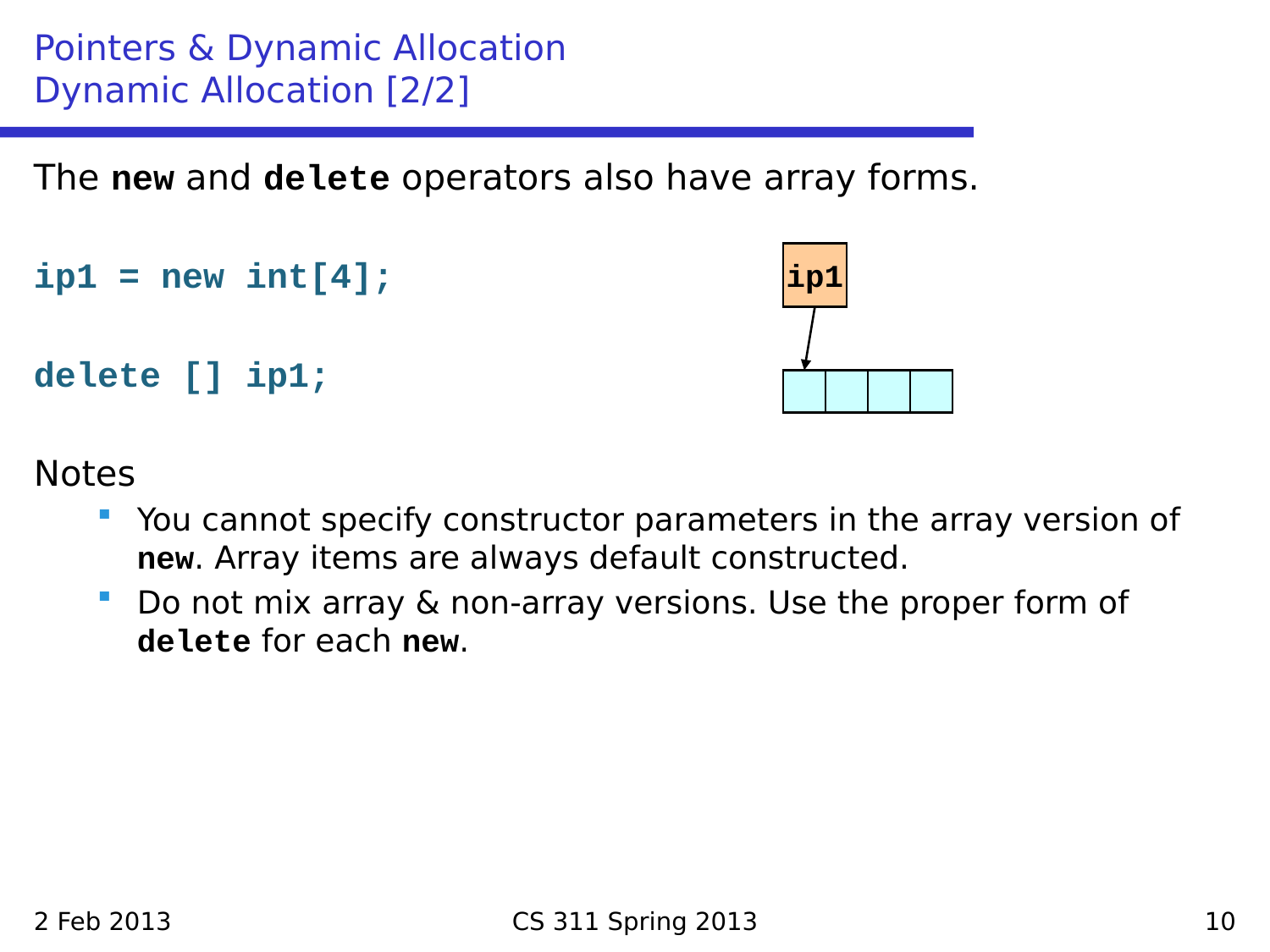

# Pointers & Dynamic Allocation Dynamic Allocation [2/2]
The new and delete operators also have array forms.

ip1 = new int[4];

delete [] ip1;

Notes
You cannot specify constructor parameters in the array version of new. Array items are always default constructed.
Do not mix array & non-array versions. Use the proper form of delete for each new.
ip1

2 Feb 2013
CS 311 Spring 2013
10